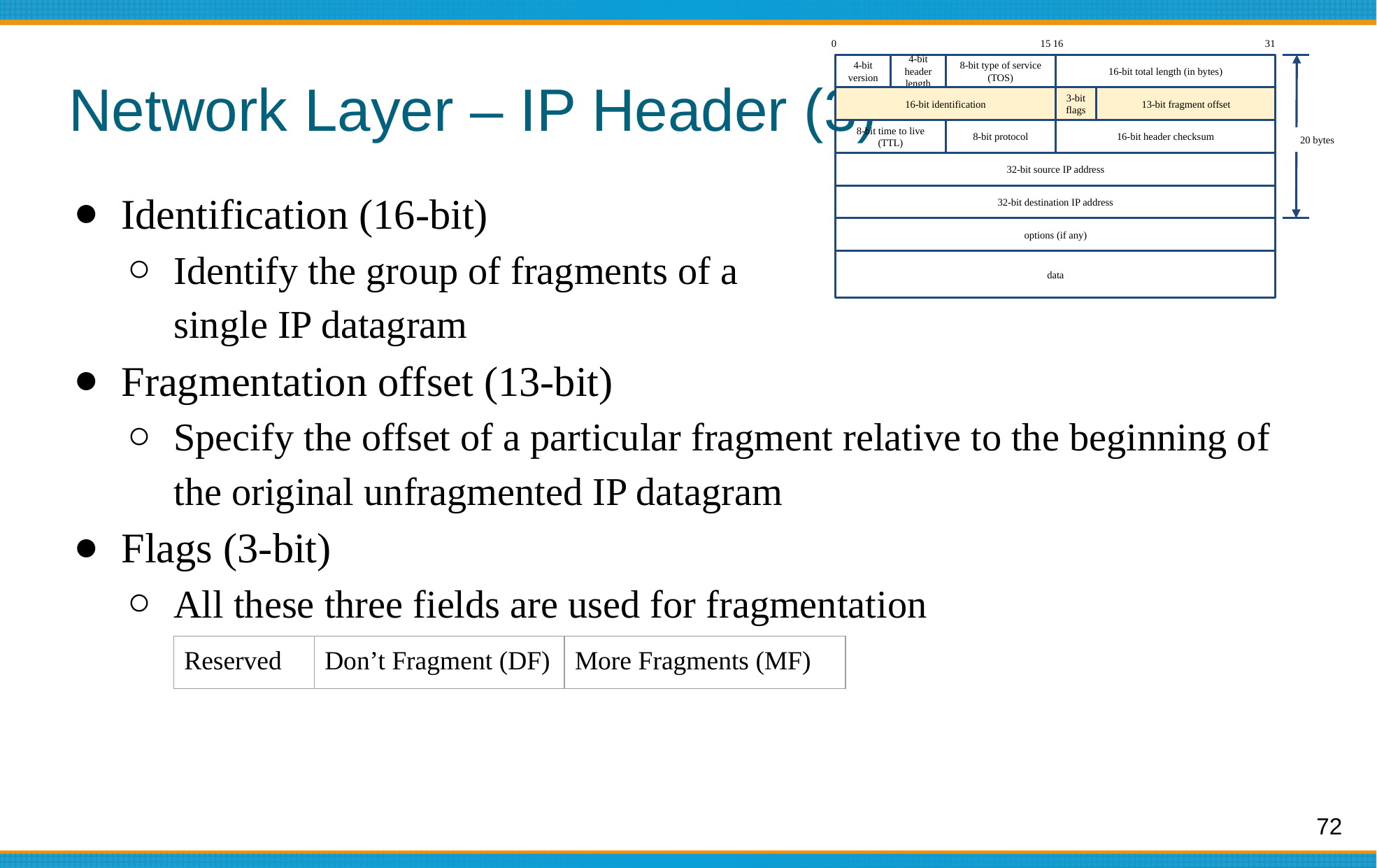

15 16
31
0
4-bit
version
4-bit header
length
8-bit type of service
(TOS)
16-bit total length (in bytes)
16-bit identification
3-bit flags
13-bit fragment offset
8-bit time to live
(TTL)
8-bit protocol
16-bit header checksum
32-bit source IP address
32-bit destination IP address
options (if any)
data
20 bytes
# Network Layer – IP Header (3)
Identification (16-bit)
Identify the group of fragments of a
single IP datagram
Fragmentation offset (13-bit)
Specify the offset of a particular fragment relative to the beginning of the original unfragmented IP datagram
Flags (3-bit)
All these three fields are used for fragmentation
| Reserved | Don’t Fragment (DF) | More Fragments (MF) |
| --- | --- | --- |
72